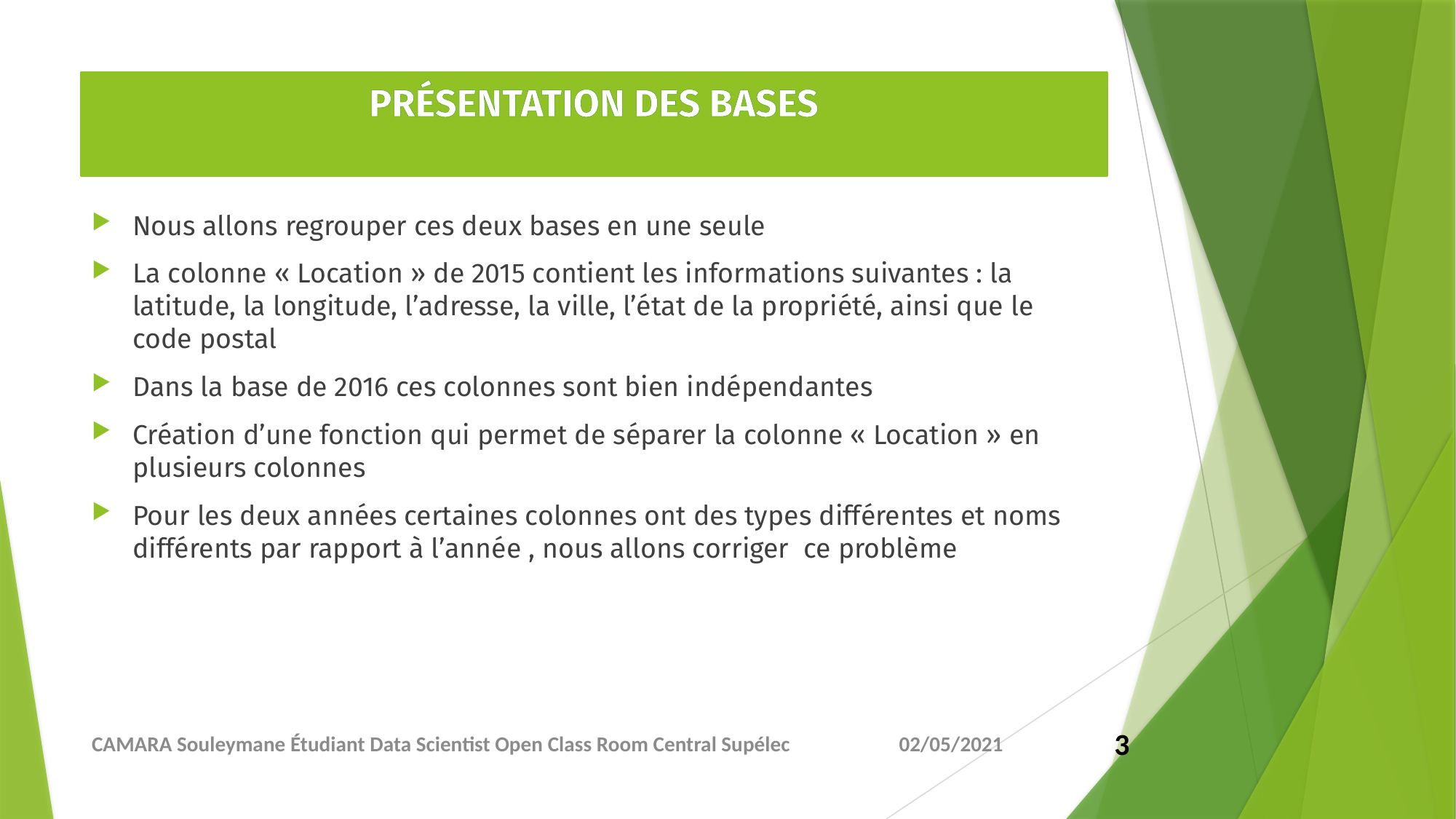

# PRÉSENTATION DES BASES
Nous allons regrouper ces deux bases en une seule
La colonne « Location » de 2015 contient les informations suivantes : la latitude, la longitude, l’adresse, la ville, l’état de la propriété, ainsi que le code postal
Dans la base de 2016 ces colonnes sont bien indépendantes
Création d’une fonction qui permet de séparer la colonne « Location » en plusieurs colonnes
Pour les deux années certaines colonnes ont des types différentes et noms différents par rapport à l’année , nous allons corriger  ce problème

CAMARA Souleymane Étudiant Data Scientist Open Class Room Central Supélec
02/05/2021
3